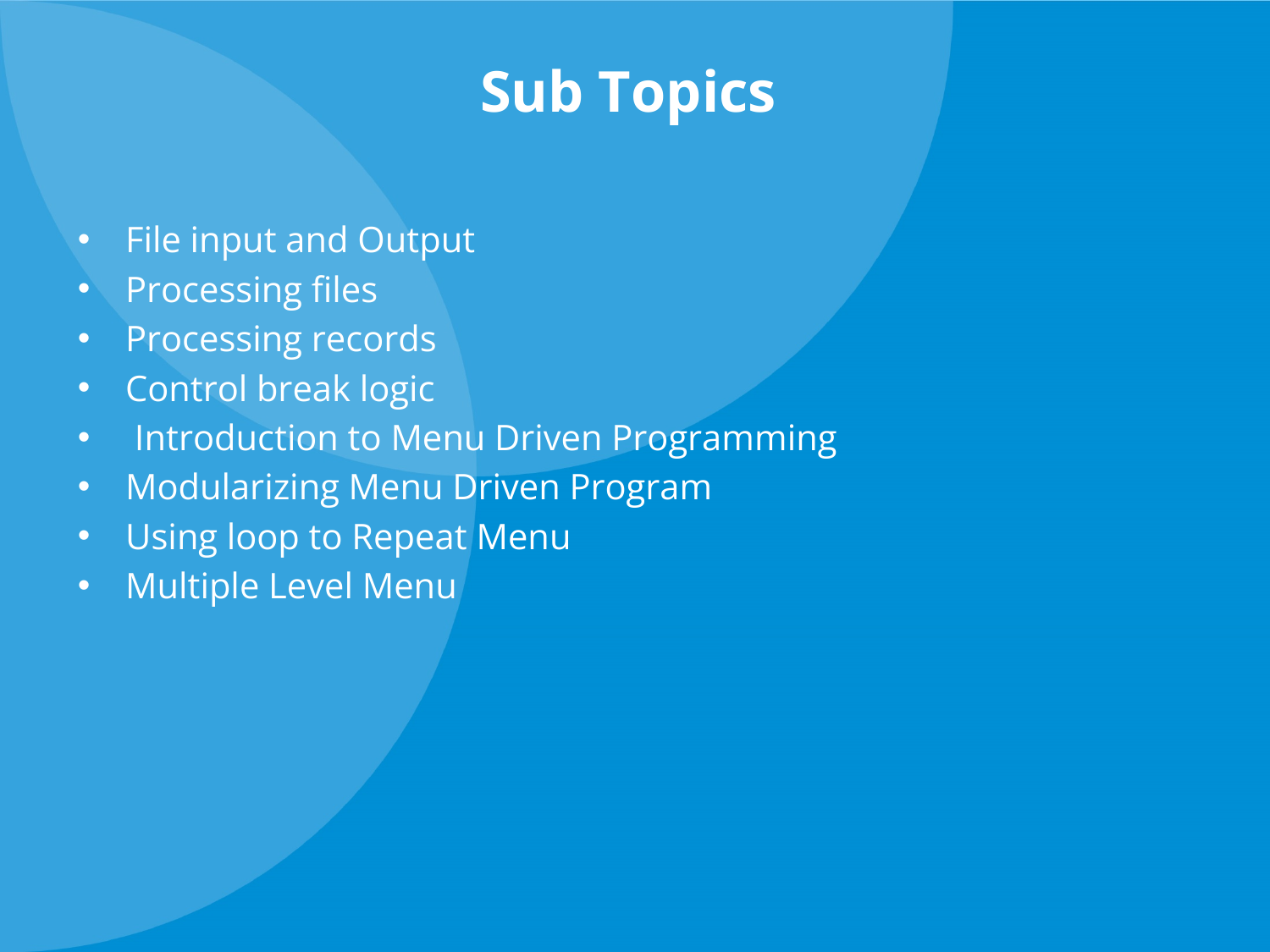

# Sub Topics

File input and Output
Processing files
Processing records
Control break logic
 Introduction to Menu Driven Programming
Modularizing Menu Driven Program
Using loop to Repeat Menu
Multiple Level Menu